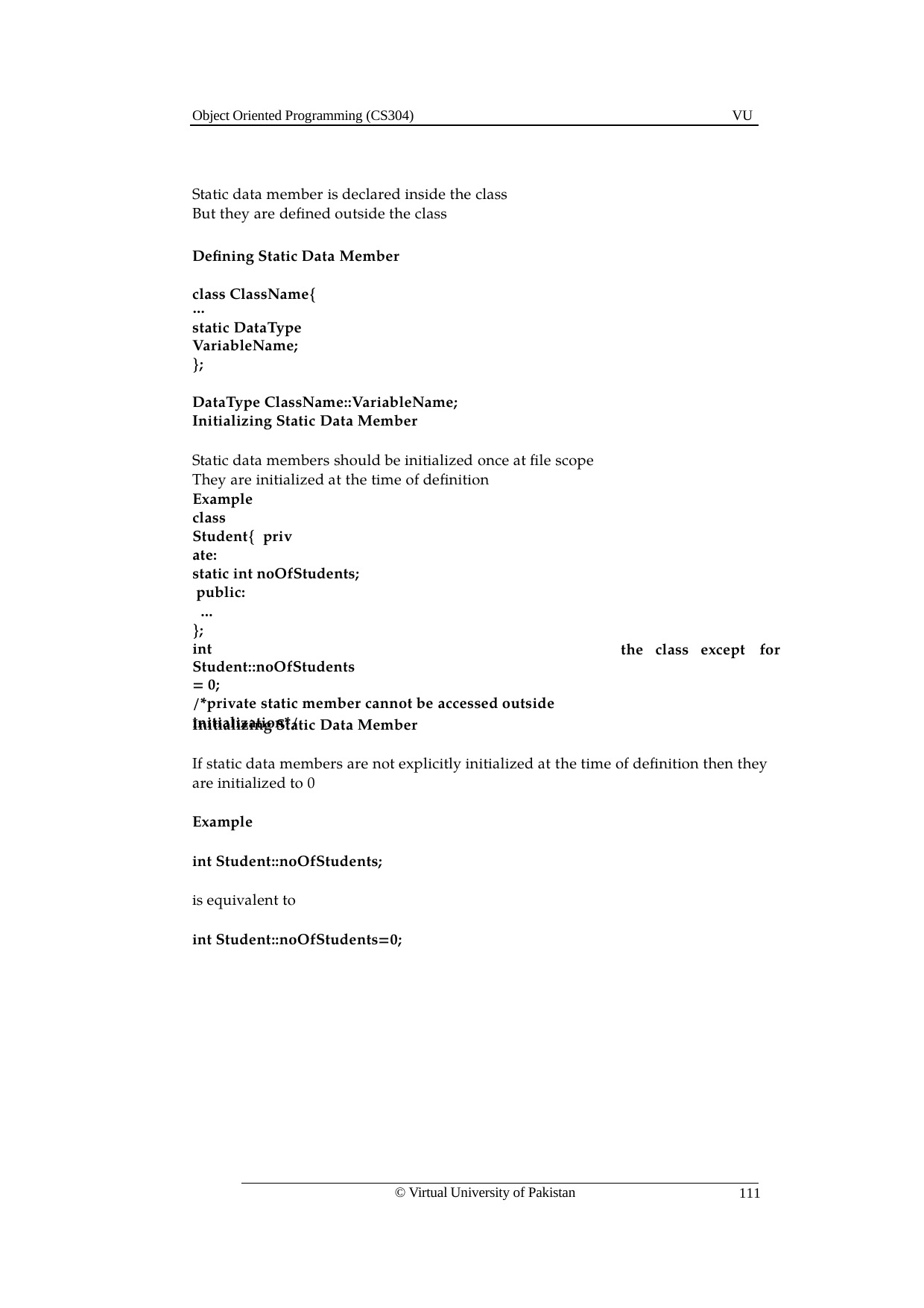

Object Oriented Programming (CS304)
VU

Static data member is declared inside the class  But they are defined outside the class
Defining Static Data Member  class ClassName{
…
static DataType VariableName;
};

DataType ClassName::VariableName;  Initializing Static Data Member

Static data members should be initialized once at file scope  They are initialized at the time of definition
Example  class Student{  private:
static int noOfStudents;  public:
…
};
int Student::noOfStudents = 0;
/*private static member cannot be accessed outside  initialization*/
the   class   except   for
Initializing Static Data Member

If static data members are not explicitly initialized at the time of definition then they  are initialized to 0

Example

int Student::noOfStudents;

is equivalent to

int Student::noOfStudents=0;
© Virtual University of Pakistan

111